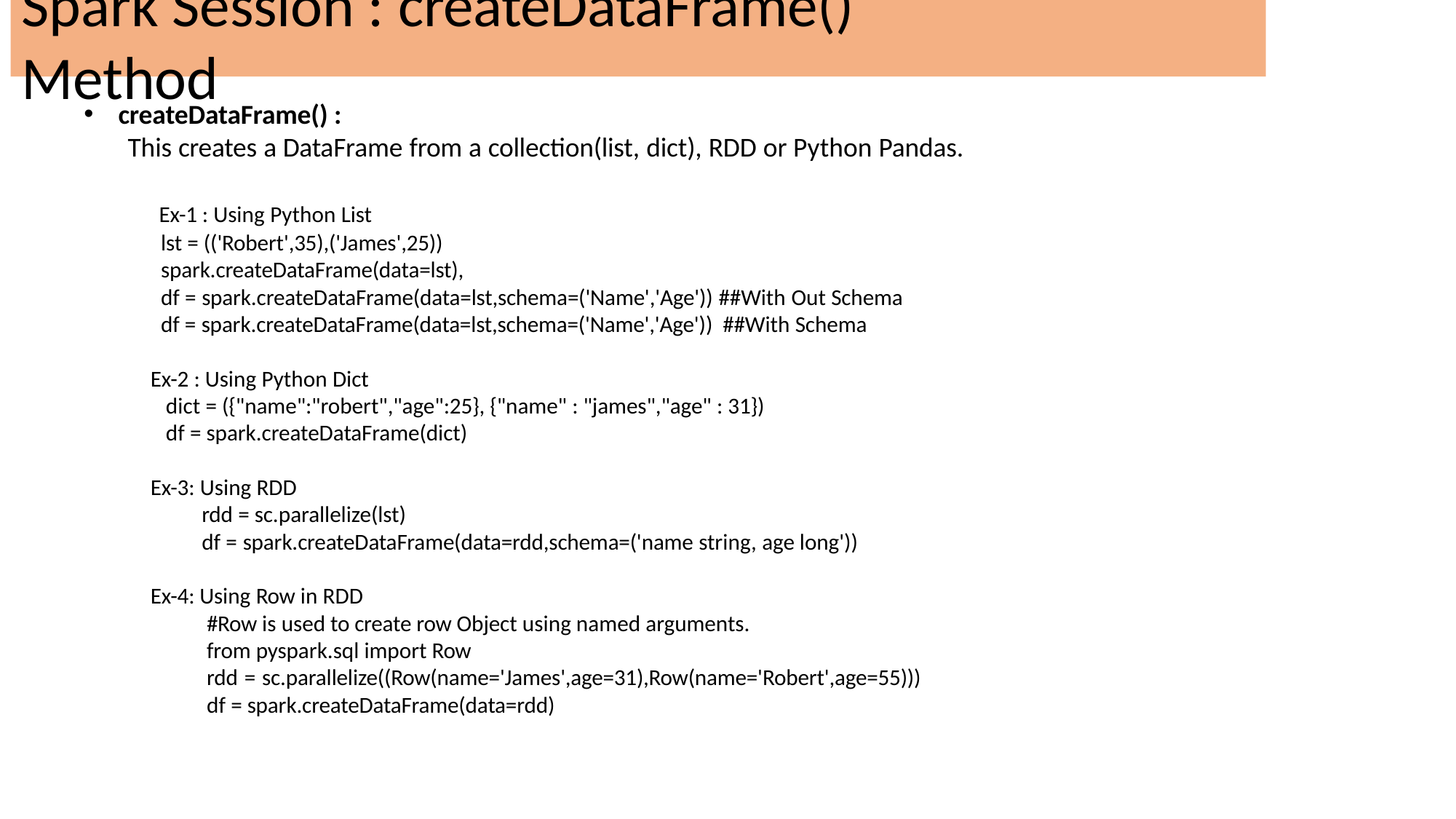

# Spark Session : createDataFrame() Method
createDataFrame() :
This creates a DataFrame from a collection(list, dict), RDD or Python Pandas.

Ex-1 : Using Python List
lst = (('Robert',35),('James',25))
spark.createDataFrame(data=lst),
df = spark.createDataFrame(data=lst,schema=('Name','Age')) ##With Out Schema  df = spark.createDataFrame(data=lst,schema=('Name','Age'))  ##With Schema

Ex-2 : Using Python Dict
dict = ({"name":"robert","age":25}, {"name" : "james","age" : 31})
df = spark.createDataFrame(dict)

Ex-3: Using RDD
rdd = sc.parallelize(lst)
df = spark.createDataFrame(data=rdd,schema=('name string, age long'))

Ex-4: Using Row in RDD
#Row is used to create row Object using named arguments.  from pyspark.sql import Row
rdd = sc.parallelize((Row(name='James',age=31),Row(name='Robert',age=55)))  df = spark.createDataFrame(data=rdd)